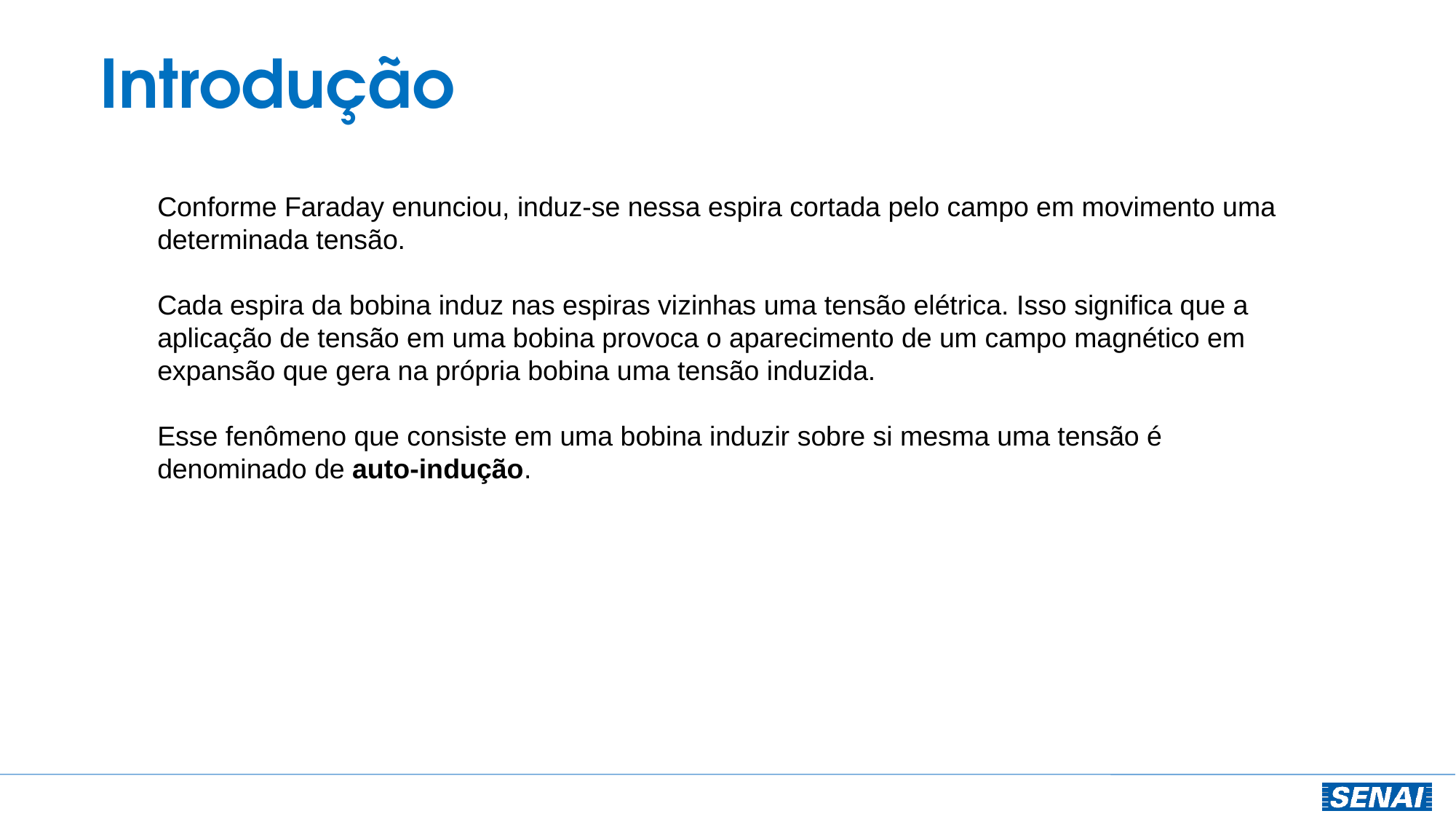

# Introdução
Conforme Faraday enunciou, induz-se nessa espira cortada pelo campo em movimento uma determinada tensão.

Cada espira da bobina induz nas espiras vizinhas uma tensão elétrica. Isso significa que a aplicação de tensão em uma bobina provoca o aparecimento de um campo magnético em expansão que gera na própria bobina uma tensão induzida.

Esse fenômeno que consiste em uma bobina induzir sobre si mesma uma tensão é denominado de auto-indução.